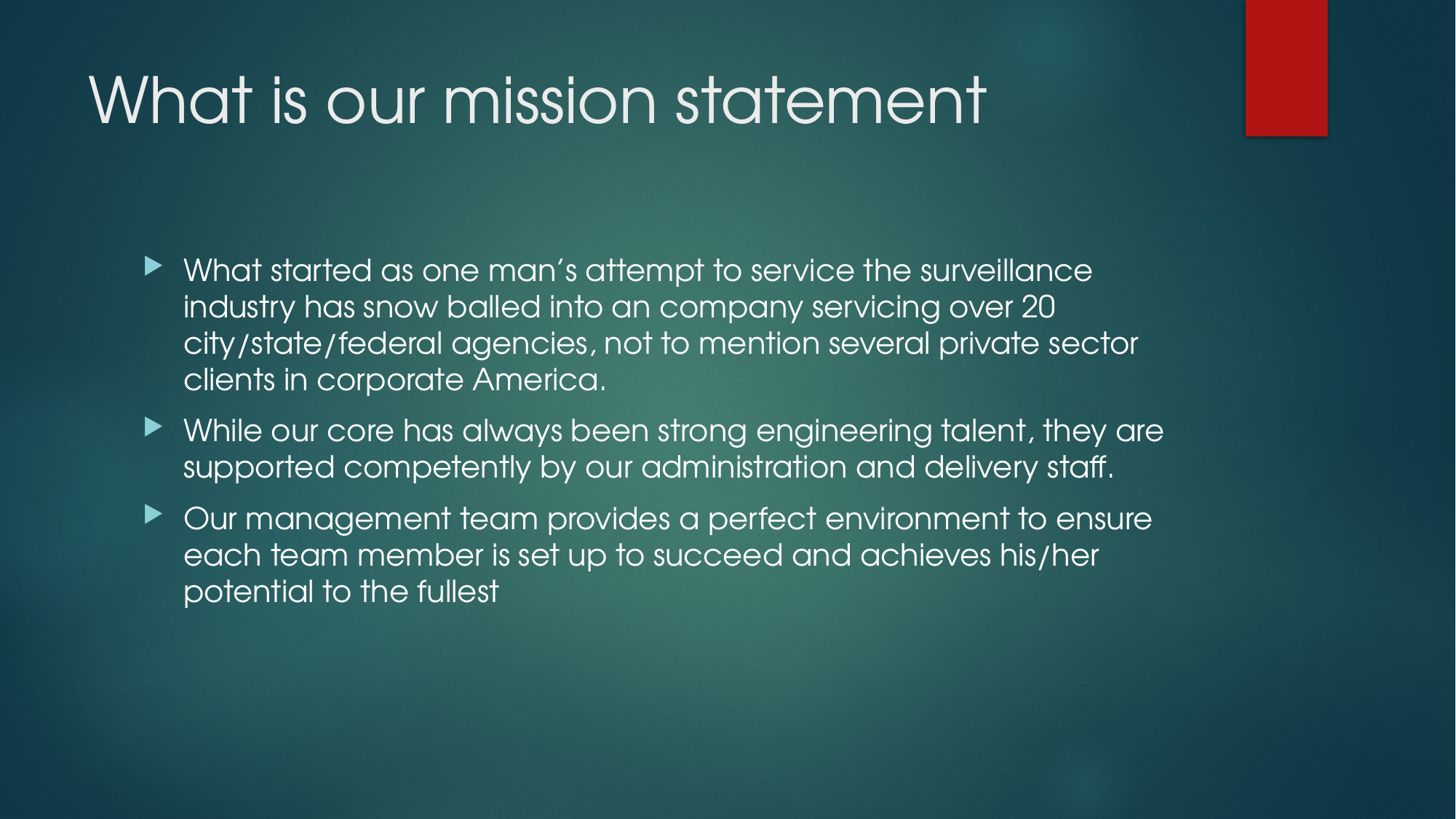

# What is our mission statement
What started as one man’s attempt to service the surveillance industry has snow balled into an company servicing over 20 city/state/federal agencies, not to mention several private sector clients in corporate America.
While our core has always been strong engineering talent, they are supported competently by our administration and delivery staff.
Our management team provides a perfect environment to ensure each team member is set up to succeed and achieves his/her potential to the fullest